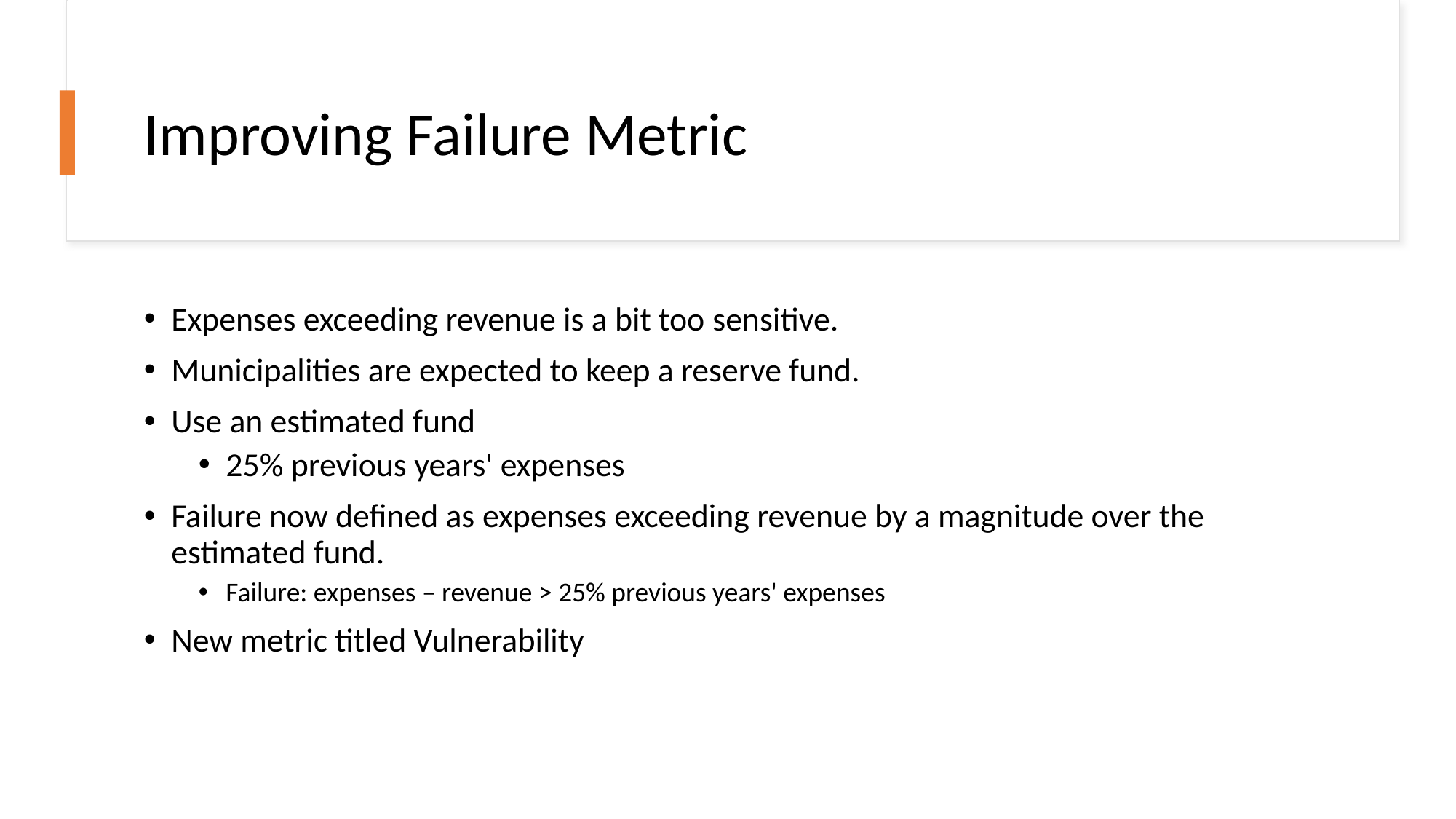

# Improving Failure Metric

Expenses exceeding revenue is a bit too sensitive.
Municipalities are expected to keep a reserve fund.
Use an estimated fund
25% previous years' expenses
Failure now defined as expenses exceeding revenue by a magnitude over the estimated fund.
Failure: expenses – revenue > 25% previous years' expenses
New metric titled Vulnerability